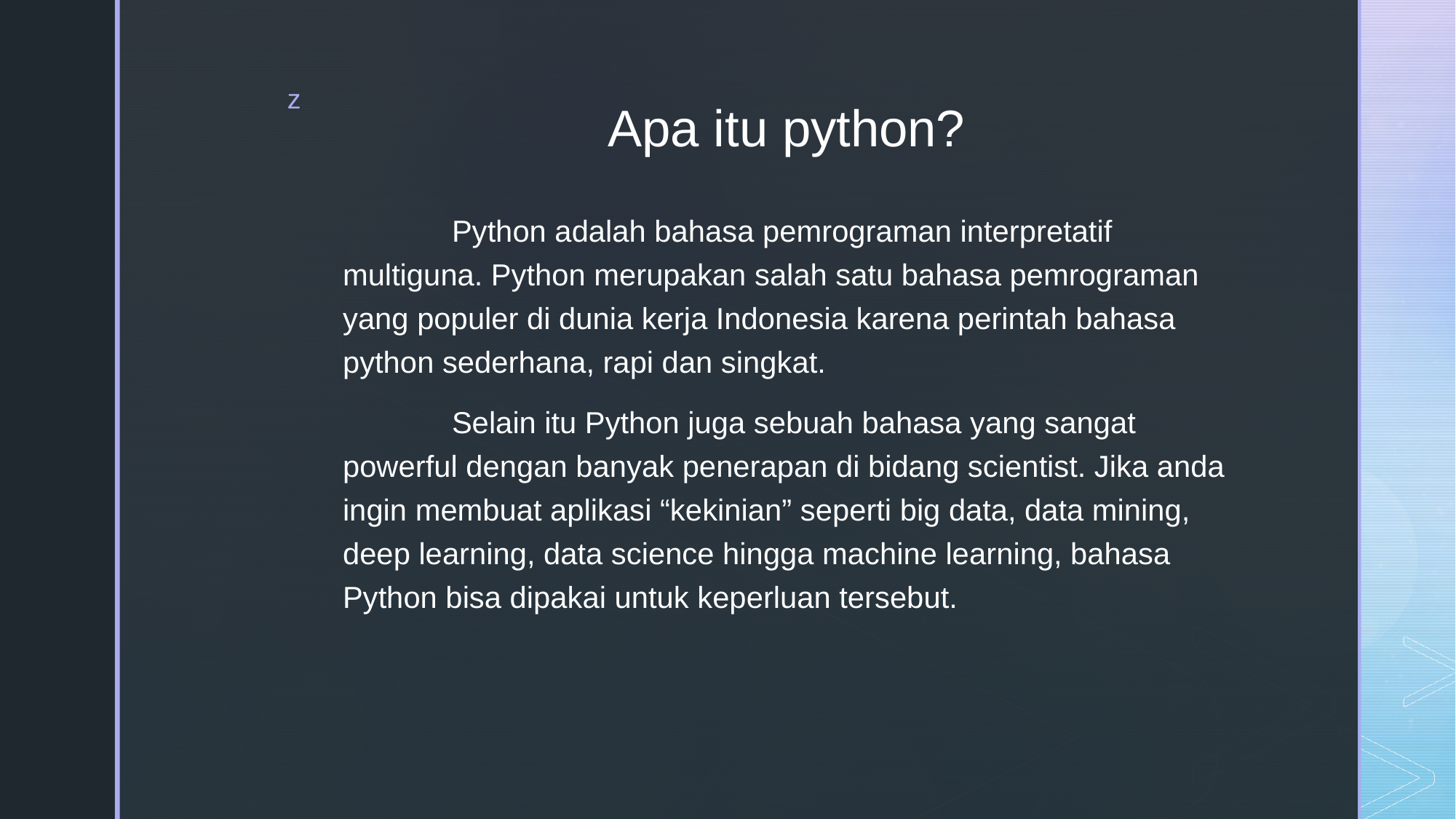

# Apa itu python?
	Python adalah bahasa pemrograman interpretatif multiguna. Python merupakan salah satu bahasa pemrograman yang populer di dunia kerja Indonesia karena perintah bahasa python sederhana, rapi dan singkat.
	Selain itu Python juga sebuah bahasa yang sangat powerful dengan banyak penerapan di bidang scientist. Jika anda ingin membuat aplikasi “kekinian” seperti big data, data mining, deep learning, data science hingga machine learning, bahasa Python bisa dipakai untuk keperluan tersebut.